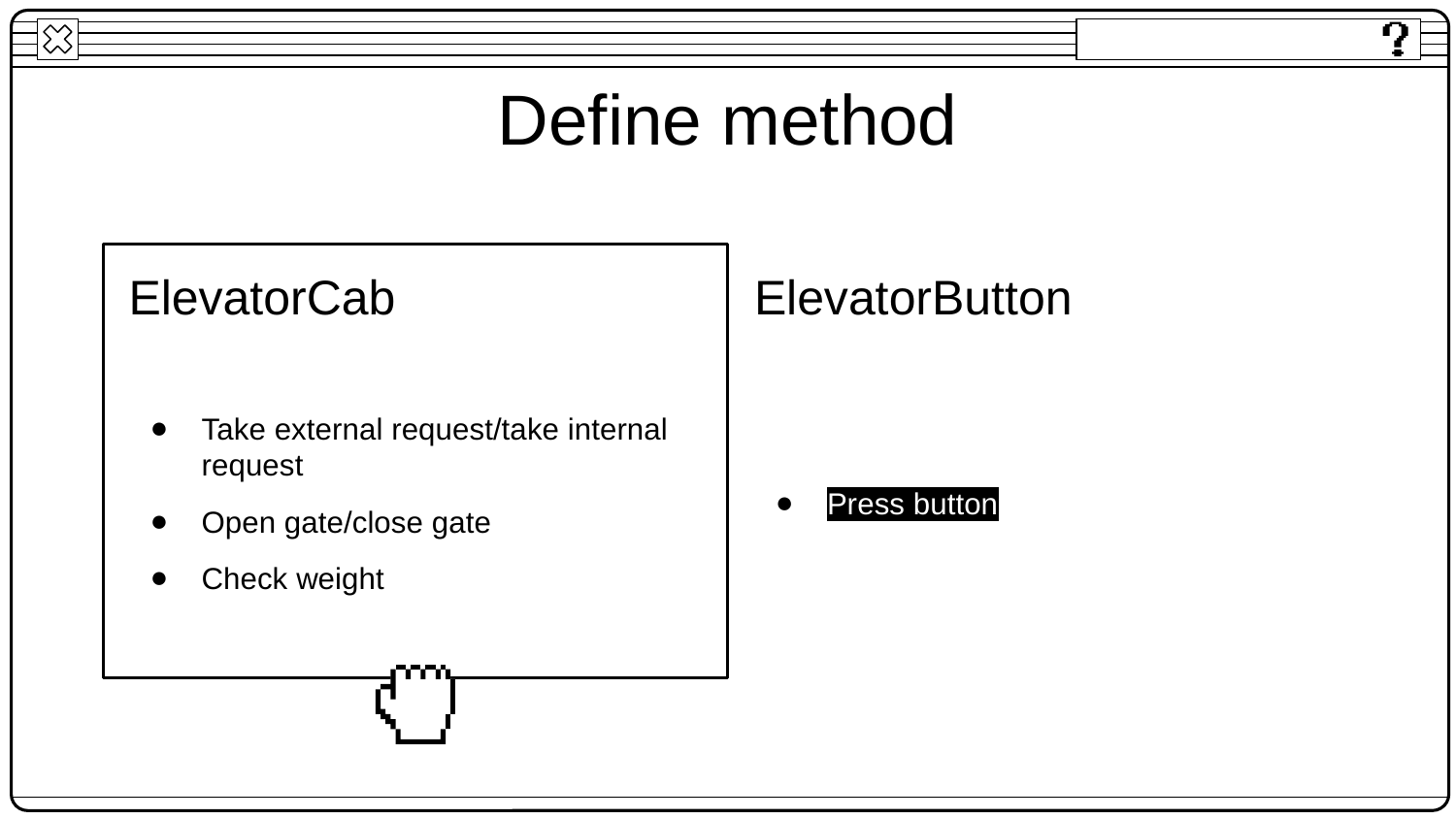

# Define method

ElevatorCab
ElevatorButton
Take external request/take internal request
Open gate/close gate
Check weight
Press button